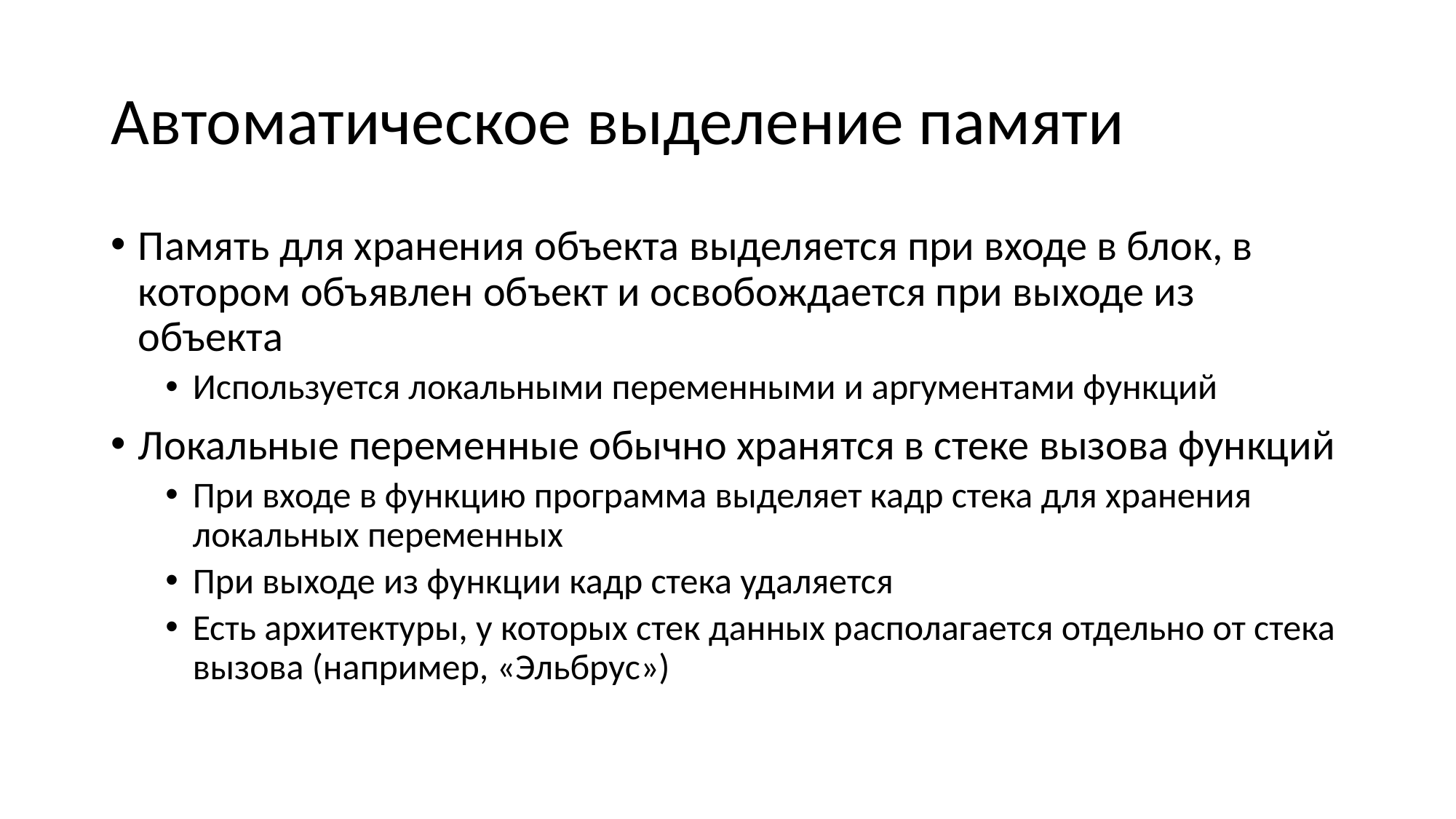

# Автоматическое выделение памяти
Память для хранения объекта выделяется при входе в блок, в котором объявлен объект и освобождается при выходе из объекта
Используется локальными переменными и аргументами функций
Локальные переменные обычно хранятся в стеке вызова функций
При входе в функцию программа выделяет кадр стека для хранения локальных переменных
При выходе из функции кадр стека удаляется
Есть архитектуры, у которых стек данных располагается отдельно от стека вызова (например, «Эльбрус»)